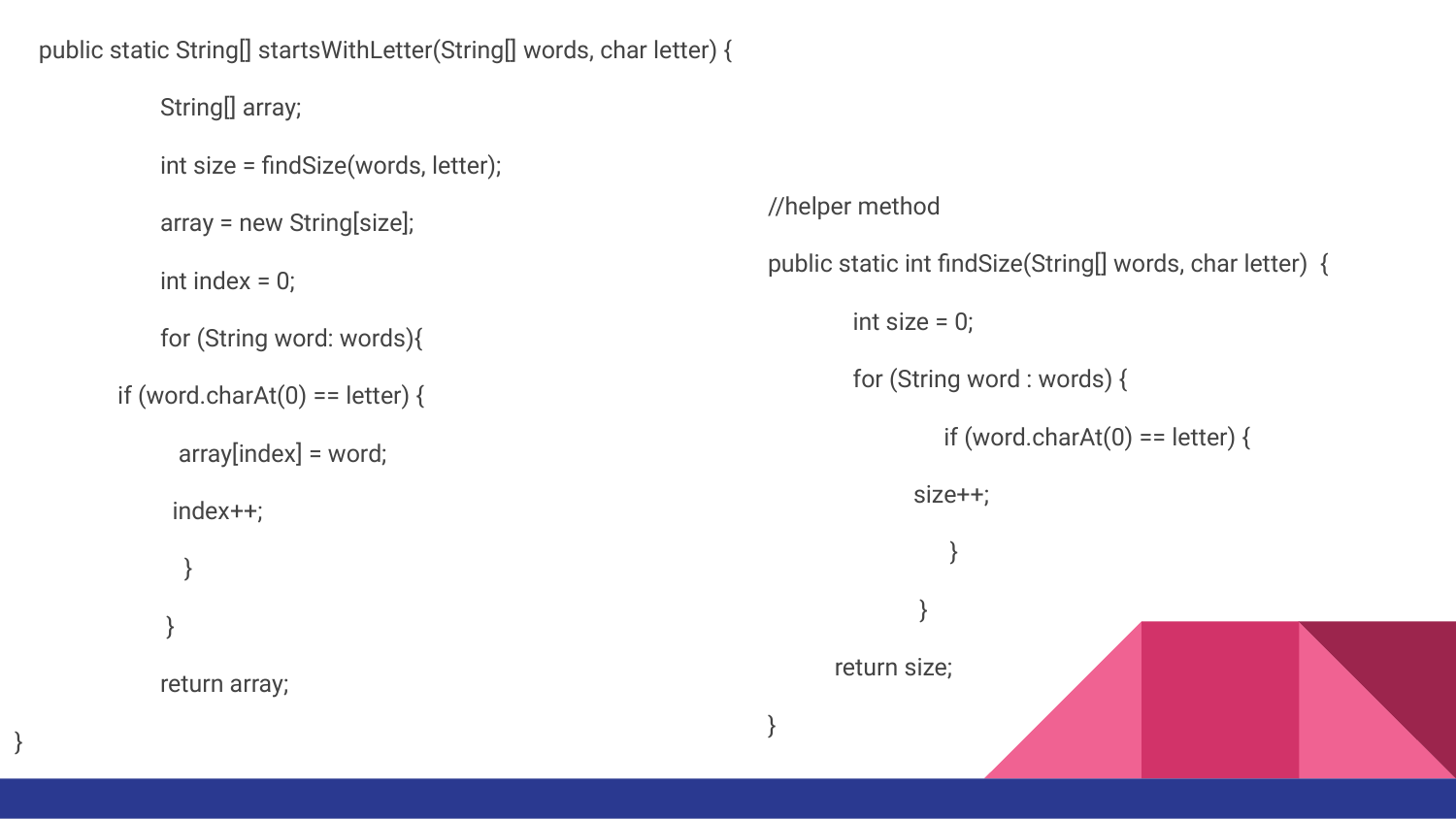

public static String[] startsWithLetter(String[] words, char letter) {
    	String[] array;
    	int size = findSize(words, letter);
    	array = new String[size];
    	int index = 0;
    	for (String word: words){
                 if (word.charAt(0) == letter) {
                           array[index] = word;
                          index++;
        	    }
    	 }
    	return array;
}

//helper method
public static int findSize(String[] words, char letter)  {
              int size = 0;
              for (String word : words) {
        	     if (word.charAt(0) == letter) {
              	size++;
        	      }
    	 }
           return size;
}